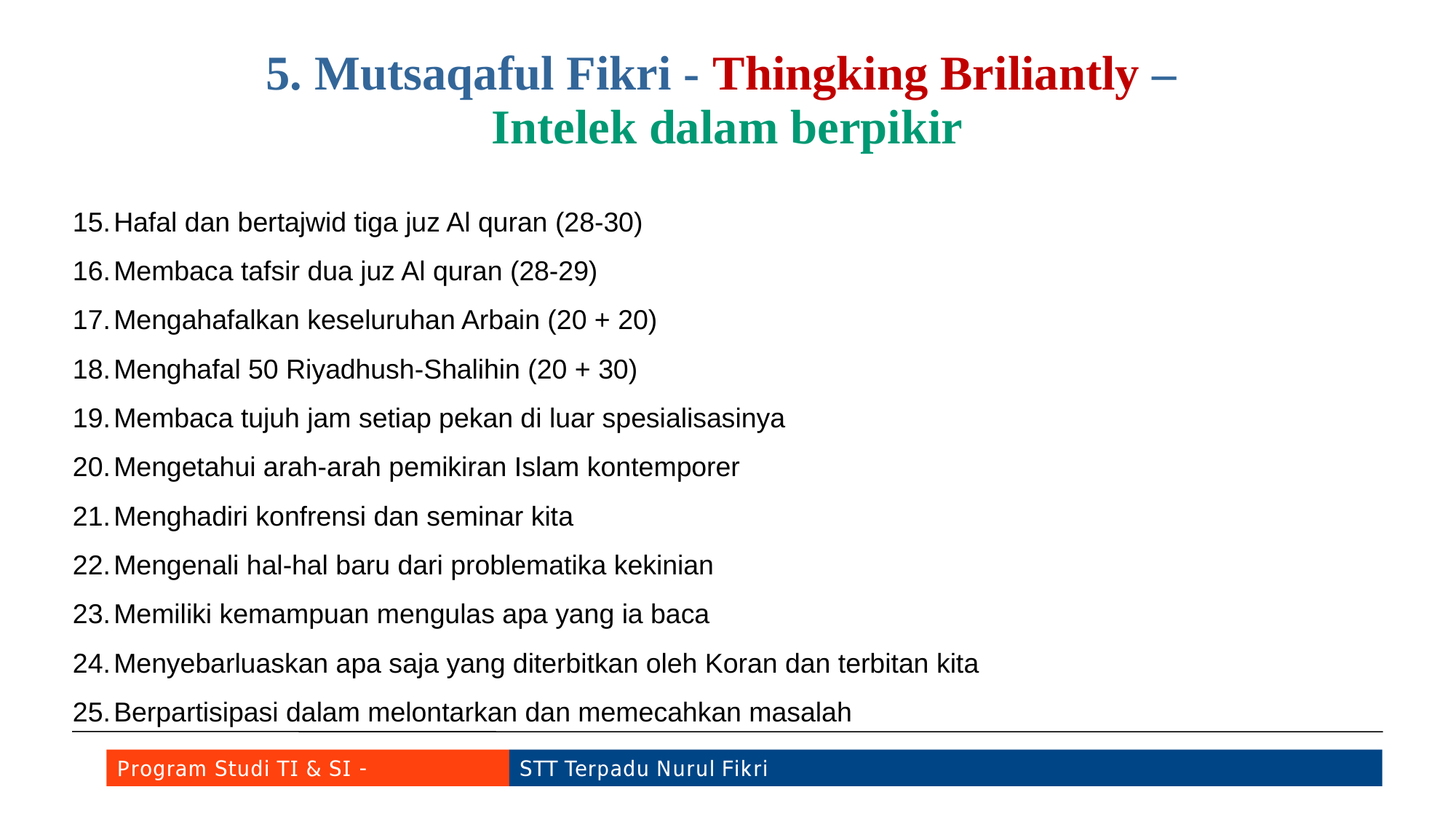

# 5. Mutsaqaful Fikri - Thingking Briliantly – Intelek dalam berpikir
Hafal dan bertajwid tiga juz Al quran (28-30)
Membaca tafsir dua juz Al quran (28-29)
Mengahafalkan keseluruhan Arbain (20 + 20)
Menghafal 50 Riyadhush-Shalihin (20 + 30)
Membaca tujuh jam setiap pekan di luar spesialisasinya
Mengetahui arah-arah pemikiran Islam kontemporer
Menghadiri konfrensi dan seminar kita
Mengenali hal-hal baru dari problematika kekinian
Memiliki kemampuan mengulas apa yang ia baca
Menyebarluaskan apa saja yang diterbitkan oleh Koran dan terbitan kita
Berpartisipasi dalam melontarkan dan memecahkan masalah